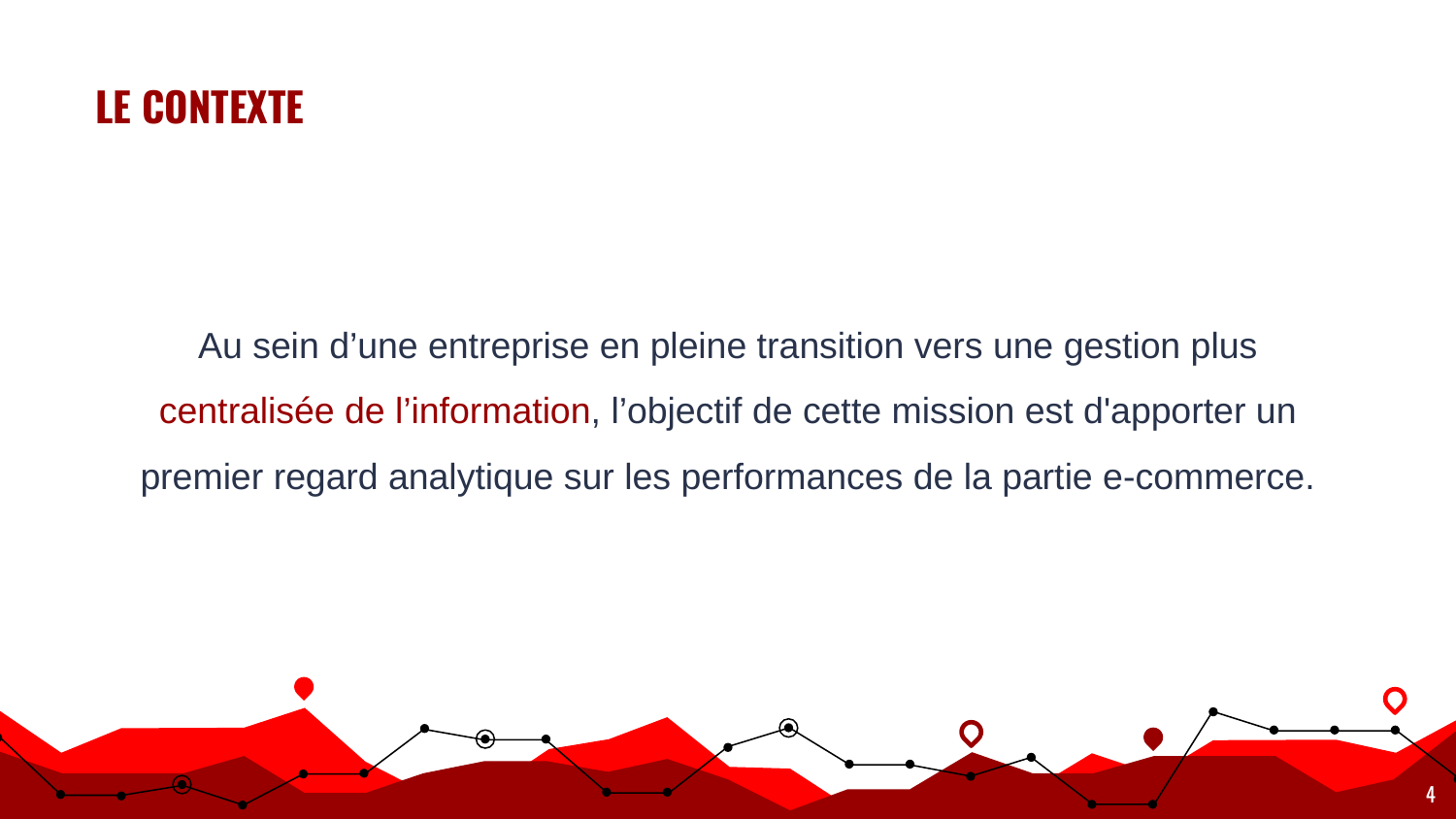

# LE CONTEXTE
Au sein d’une entreprise en pleine transition vers une gestion plus centralisée de l’information, l’objectif de cette mission est d'apporter un premier regard analytique sur les performances de la partie e-commerce.

4